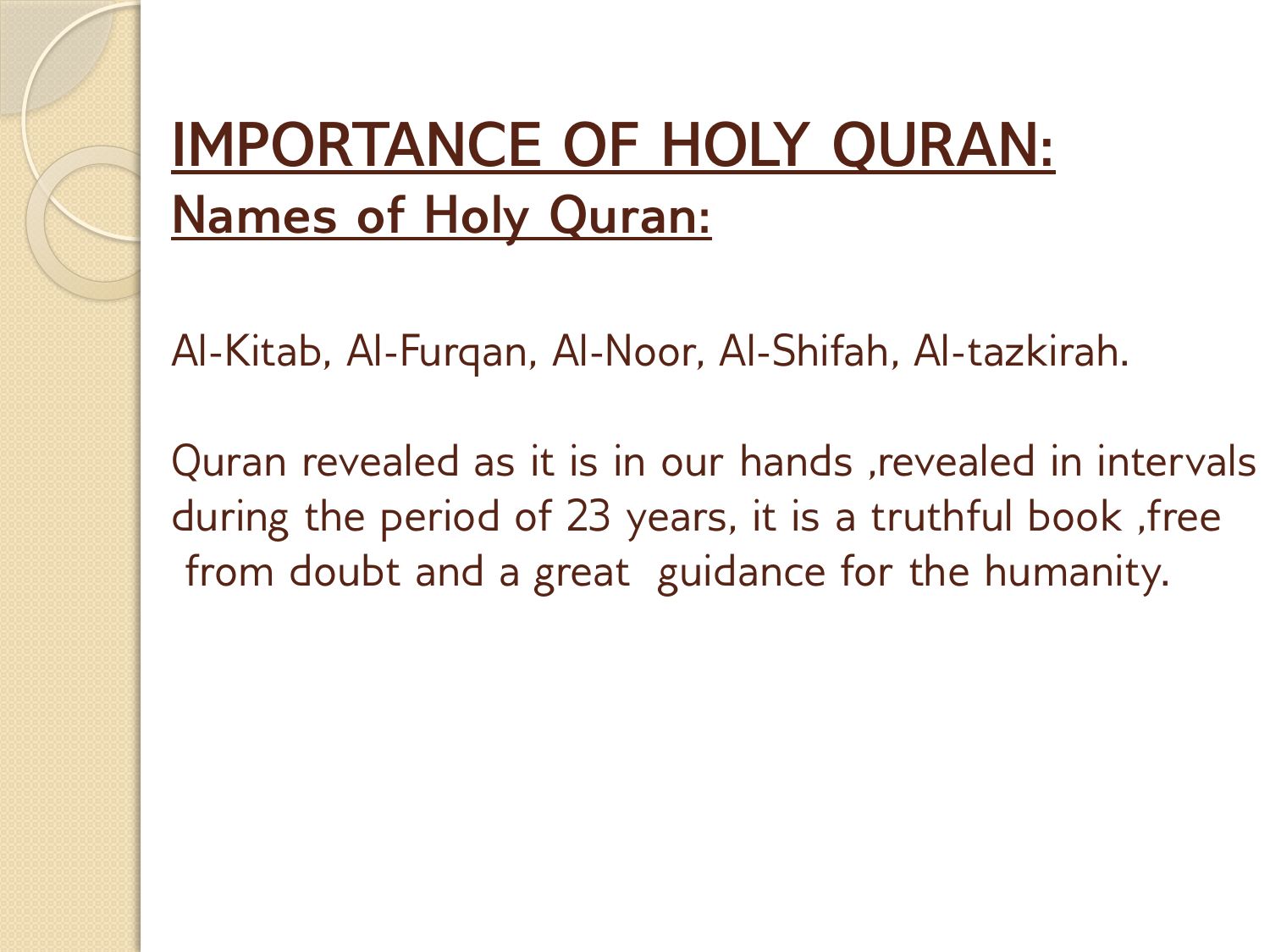

# IMPORTANCE OF HOLY QURAN: Names of Holy Quran: Al-Kitab, Al-Furqan, Al-Noor, Al-Shifah, Al-tazkirah. Quran revealed as it is in our hands ,revealed in intervals during the period of 23 years, it is a truthful book ,free from doubt and a great  guidance for the humanity.